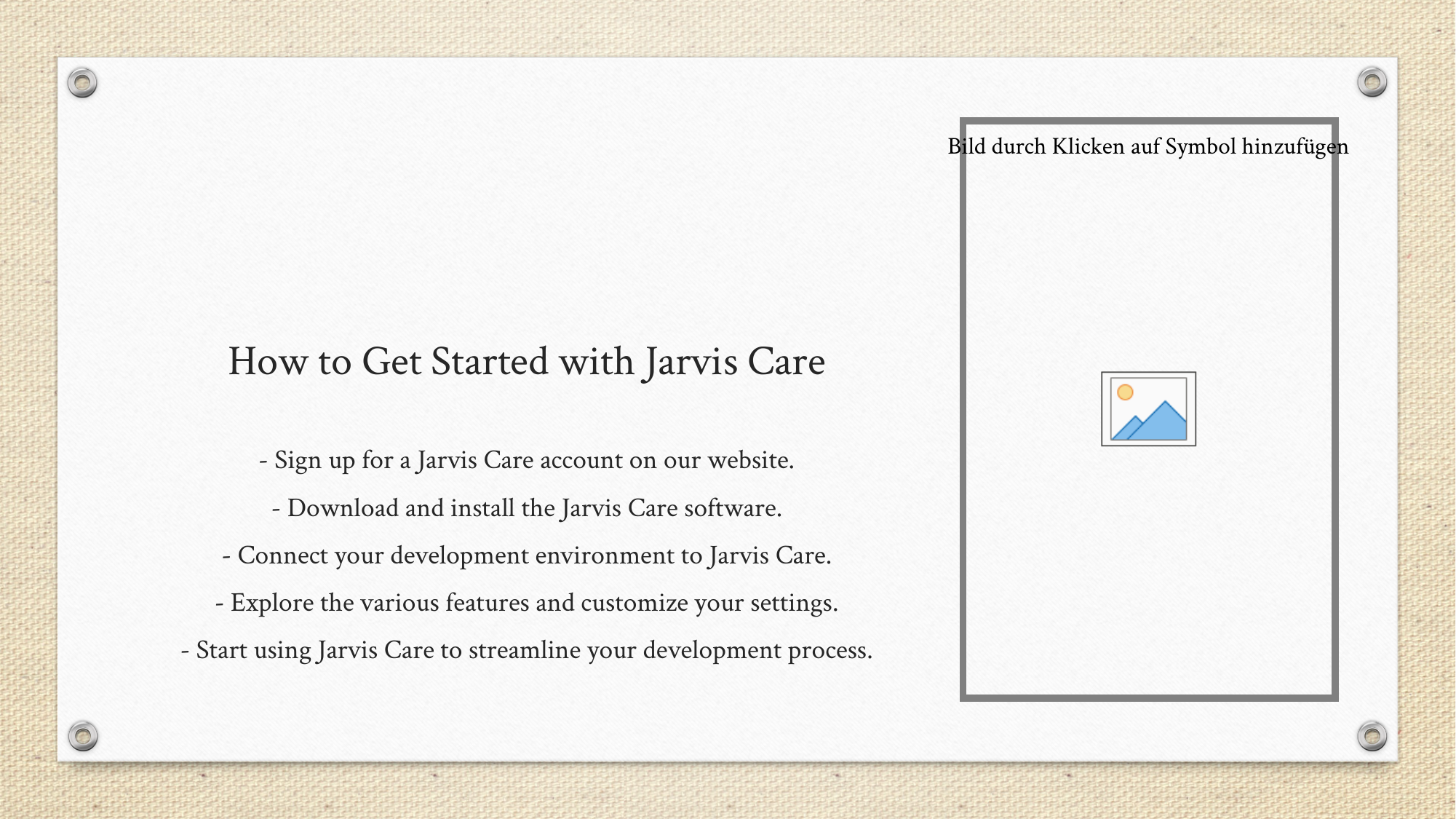

# How to Get Started with Jarvis Care

- Sign up for a Jarvis Care account on our website.
- Download and install the Jarvis Care software.
- Connect your development environment to Jarvis Care.
- Explore the various features and customize your settings.
- Start using Jarvis Care to streamline your development process.